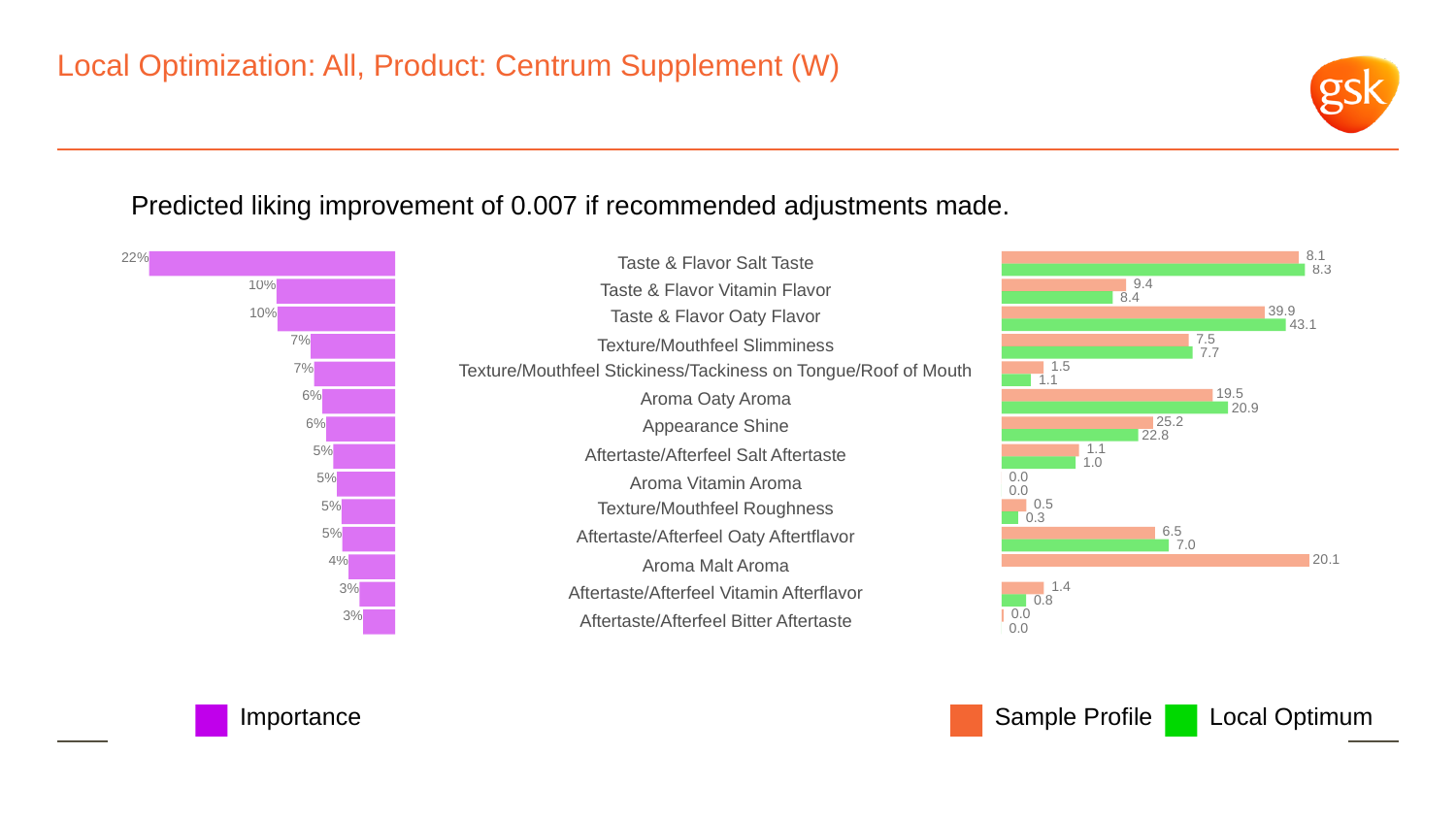

# Local Optimization: All, Product: Centrum Supplement (W)

Predicted liking improvement of 0.007 if recommended adjustments made.

  8.1
22%
Taste & Flavor Salt Taste

  8.3

  9.4
10%
Taste & Flavor Vitamin Flavor

  8.4

 39.9
10%
Taste & Flavor Oaty Flavor

 43.1

  7.5
7%
Texture/Mouthfeel Slimminess

  7.7

  1.5
7%
Texture/Mouthfeel Stickiness/Tackiness on Tongue/Roof of Mouth

  1.1

 19.5
6%
Aroma Oaty Aroma

 20.9

 25.2
6%
Appearance Shine

 22.8

  1.1
5%
Aftertaste/Afterfeel Salt Aftertaste

  1.0

  0.0
5%
Aroma Vitamin Aroma

  0.0

  0.5
5%
Texture/Mouthfeel Roughness

  0.3

  6.5
5%
Aftertaste/Afterfeel Oaty Aftertflavor

  7.0

 20.1
4%
Aroma Malt Aroma

  1.4
3%
Aftertaste/Afterfeel Vitamin Afterflavor

  0.8

  0.0
3%
Aftertaste/Afterfeel Bitter Aftertaste

  0.0

Local Optimum
Sample Profile
Importance